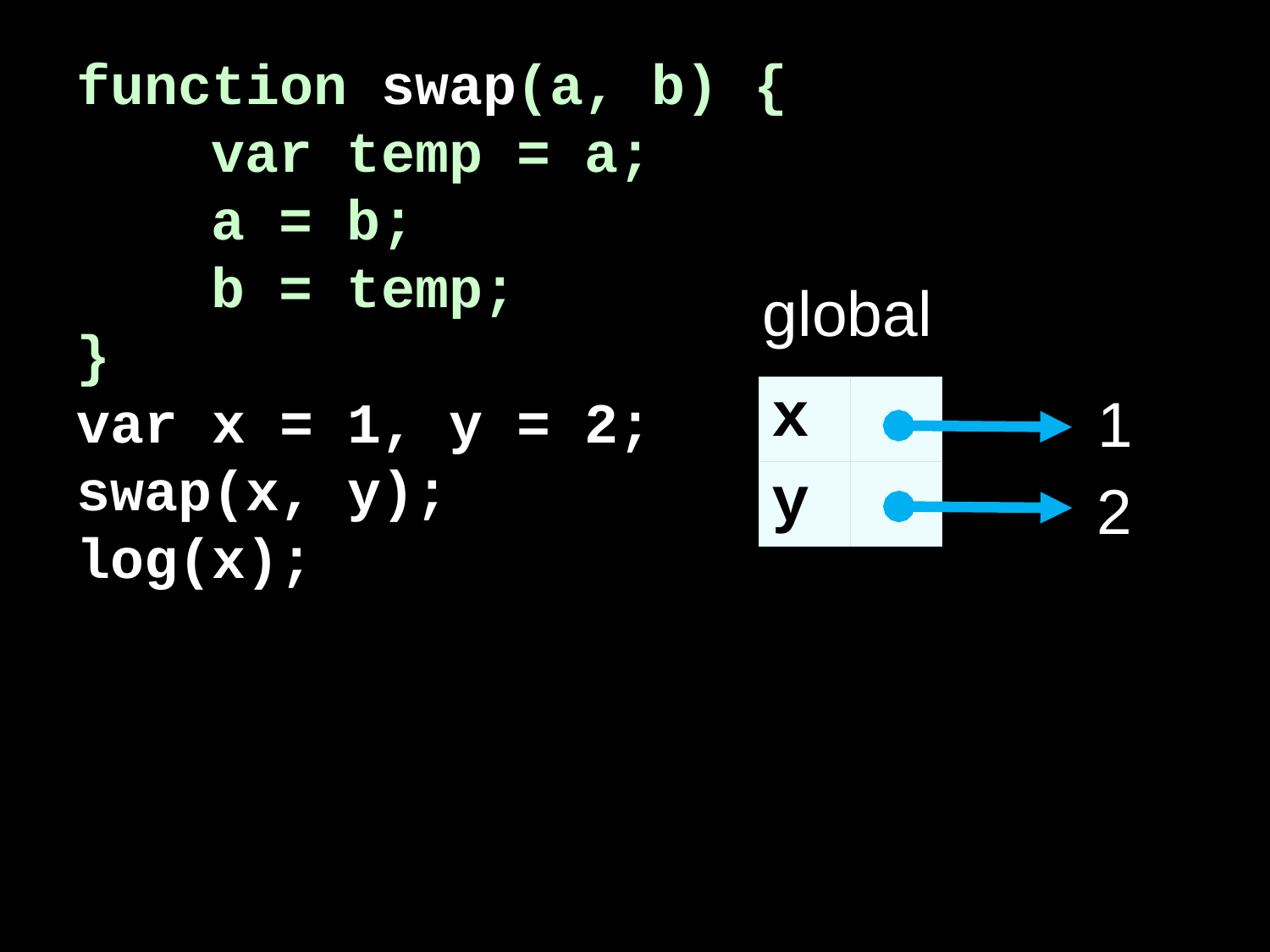

#
function swap(a, b) {
    var temp = a;
    a = b;
    b = temp;
}
var x = 1, y = 2;
swap(x, y);
log(x);

global
| x |  |
| --- | --- |
| y |  |
1
2